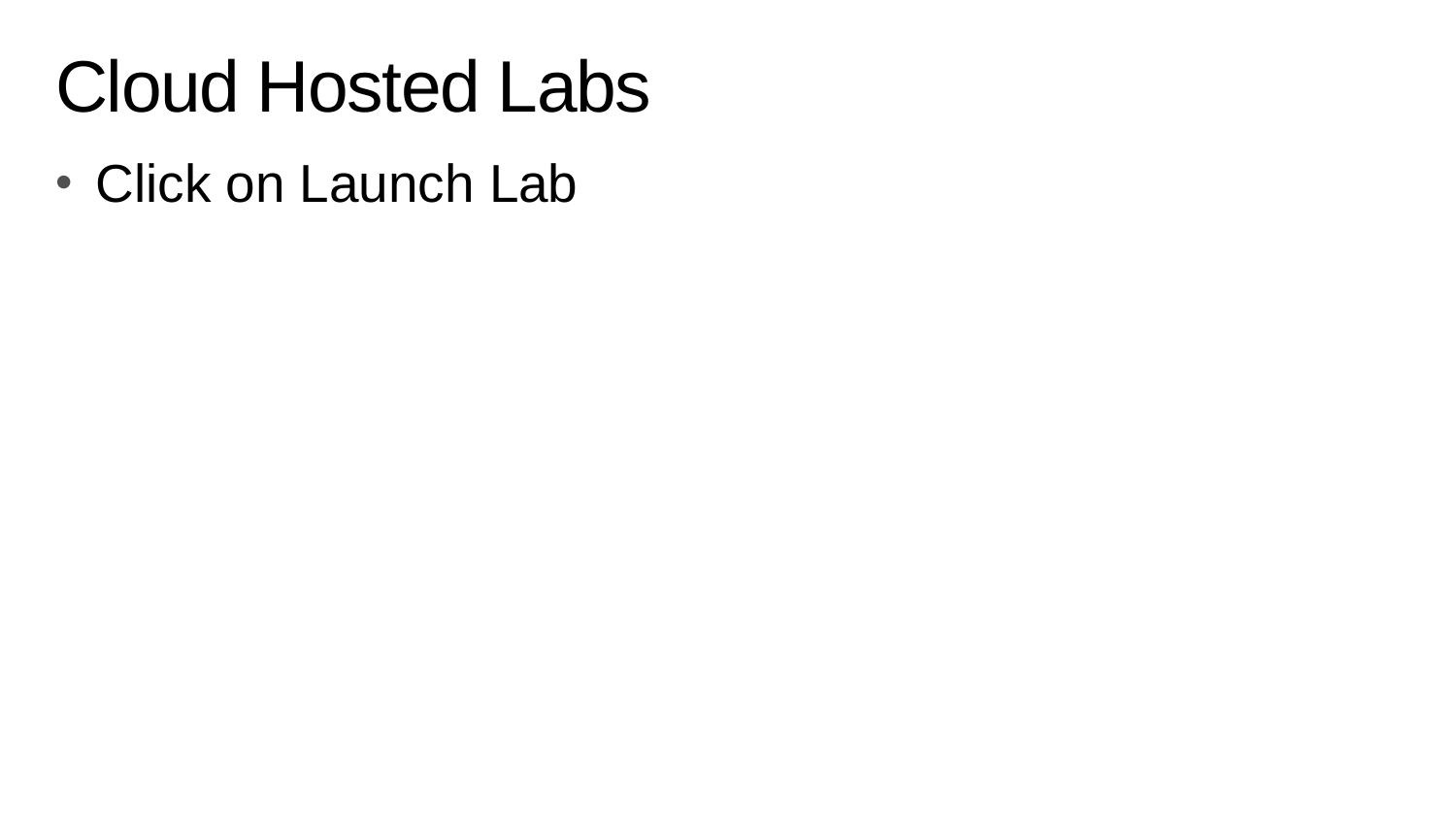

# Cloud Hosted Labs
Click on Launch Lab